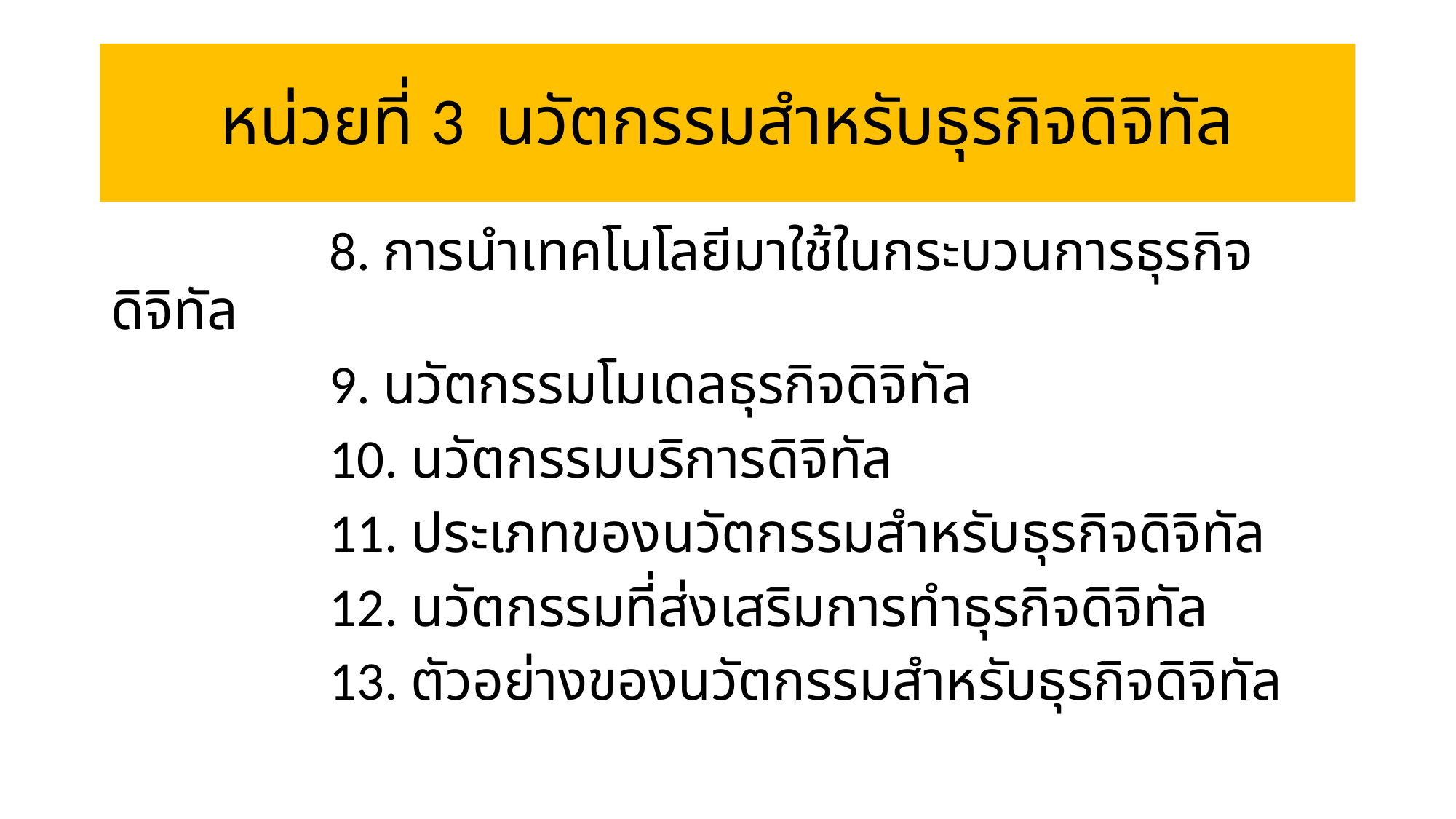

# หน่วยที่ 3  นวัตกรรมสำหรับธุรกิจดิจิทัล
  		8. การนำเทคโนโลยีมาใช้ในกระบวนการธุรกิจดิจิทัล
		9. นวัตกรรมโมเดลธุรกิจดิจิทัล
		10. นวัตกรรมบริการดิจิทัล
		11. ประเภทของนวัตกรรมสำหรับธุรกิจดิจิทัล
		12. นวัตกรรมที่ส่งเสริมการทำธุรกิจดิจิทัล
		13. ตัวอย่างของนวัตกรรมสำหรับธุรกิจดิจิทัล